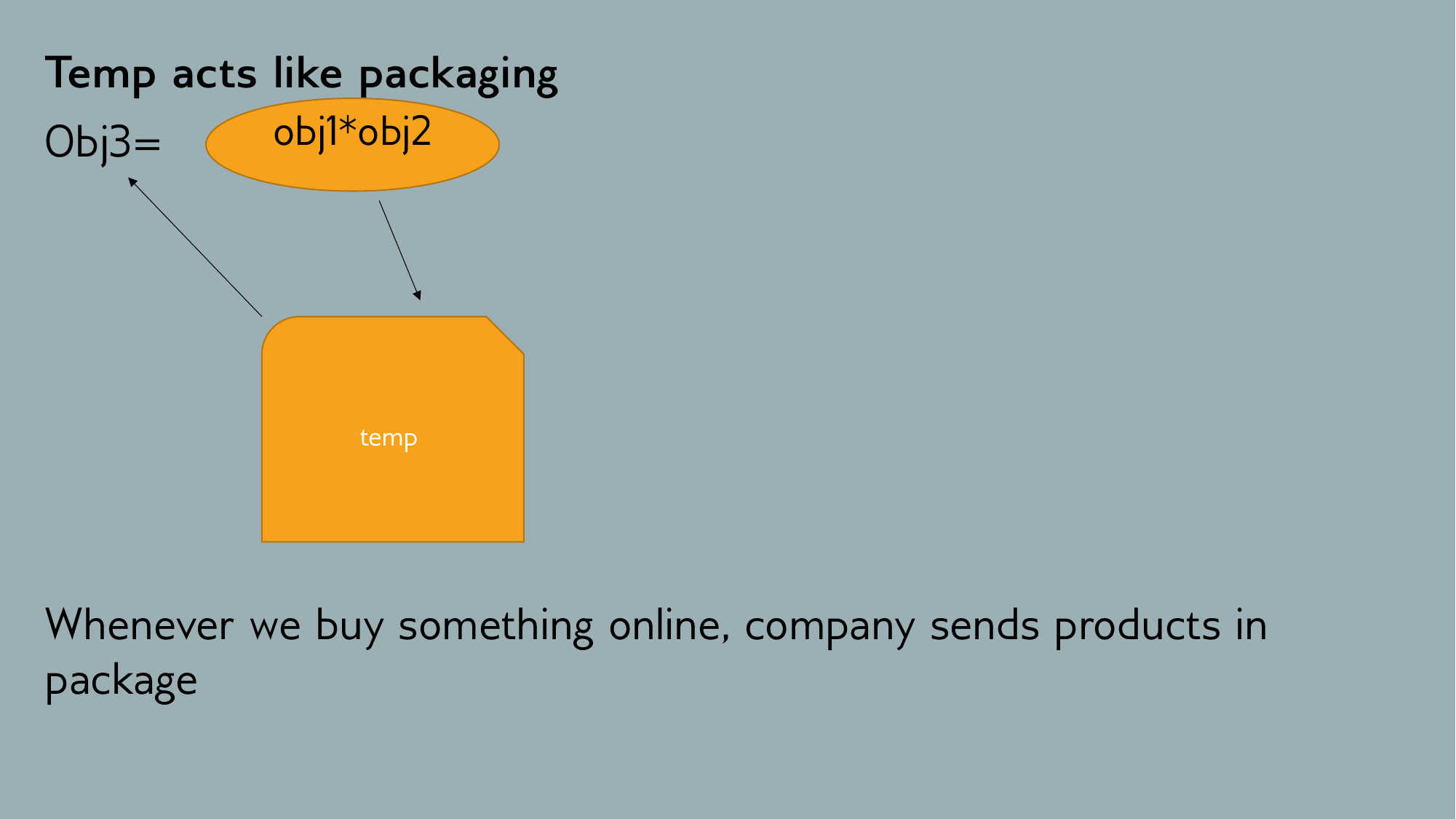

Temp acts like packaging
Obj3=

Whenever we buy something online, company sends products in package

obj1*obj2

temp